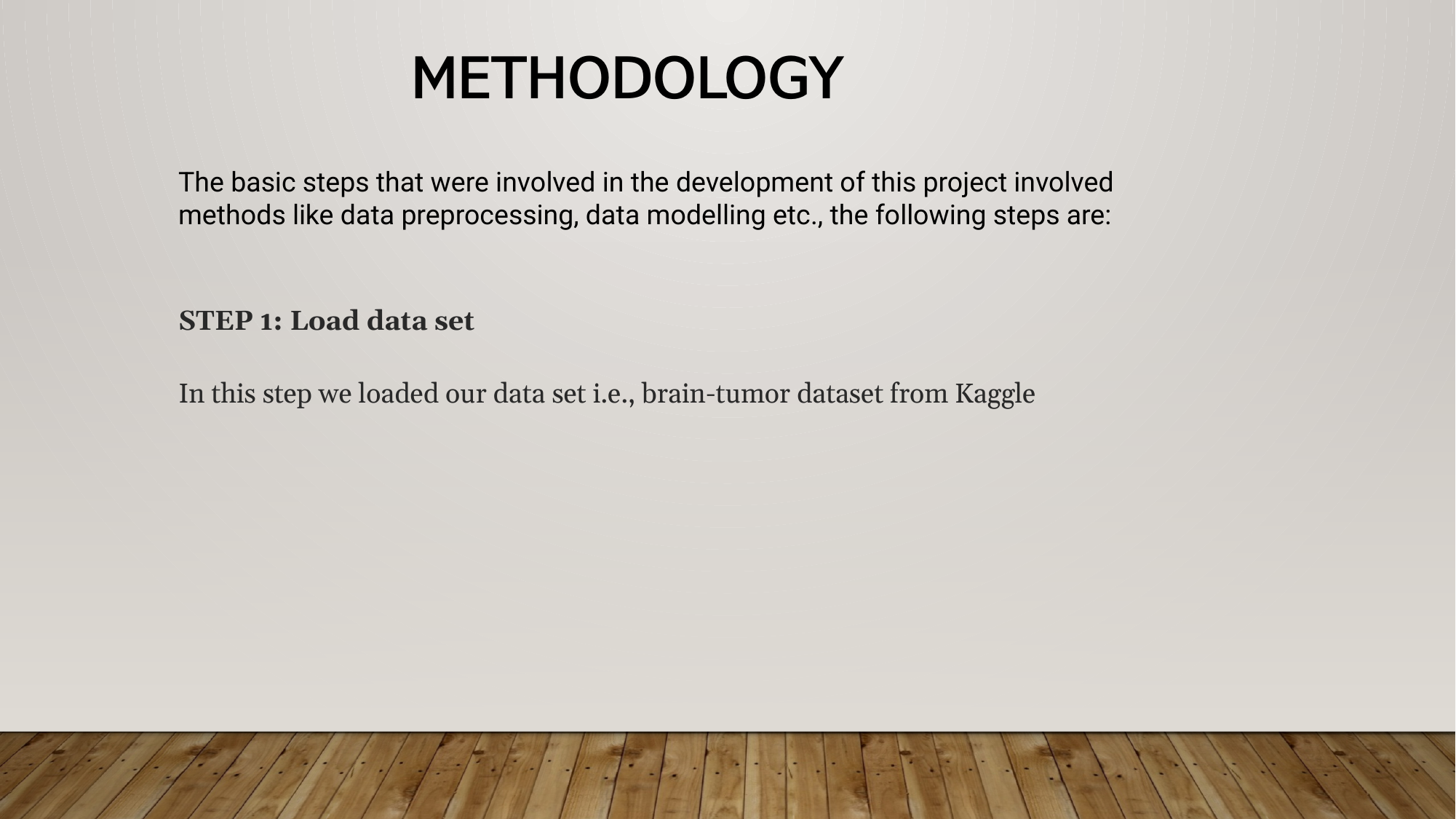

Methodology
The basic steps that were involved in the development of this project involved methods like data preprocessing, data modelling etc., the following steps are:

STEP 1: Load data set
In this step we loaded our data set i.e., brain-tumor dataset from Kaggle